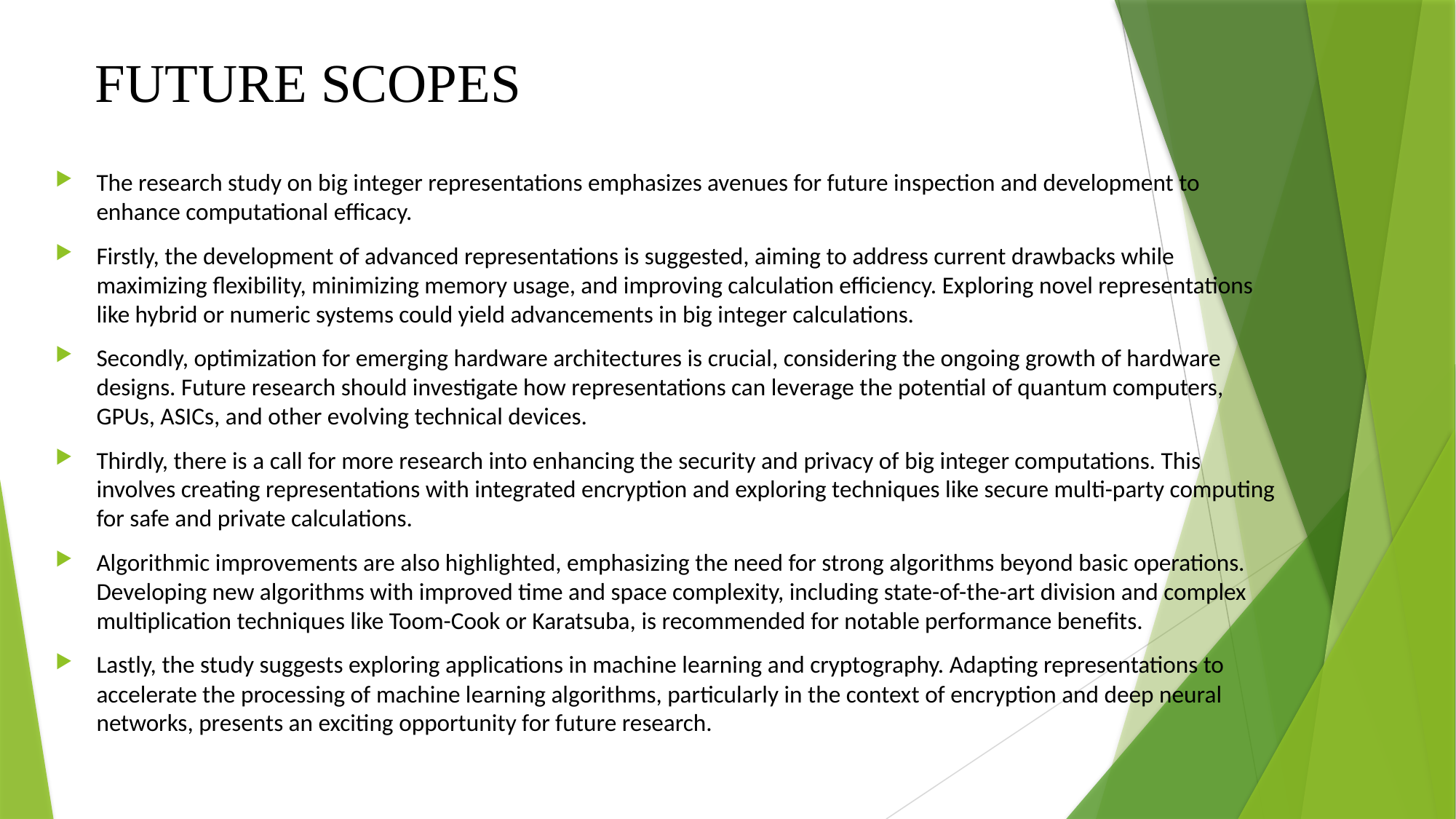

# FUTURE SCOPES

The research study on big integer representations emphasizes avenues for future inspection and development to enhance computational efficacy.
Firstly, the development of advanced representations is suggested, aiming to address current drawbacks while maximizing flexibility, minimizing memory usage, and improving calculation efficiency. Exploring novel representations like hybrid or numeric systems could yield advancements in big integer calculations.
Secondly, optimization for emerging hardware architectures is crucial, considering the ongoing growth of hardware designs. Future research should investigate how representations can leverage the potential of quantum computers, GPUs, ASICs, and other evolving technical devices.
Thirdly, there is a call for more research into enhancing the security and privacy of big integer computations. This involves creating representations with integrated encryption and exploring techniques like secure multi-party computing for safe and private calculations.
Algorithmic improvements are also highlighted, emphasizing the need for strong algorithms beyond basic operations. Developing new algorithms with improved time and space complexity, including state-of-the-art division and complex multiplication techniques like Toom-Cook or Karatsuba, is recommended for notable performance benefits.
Lastly, the study suggests exploring applications in machine learning and cryptography. Adapting representations to accelerate the processing of machine learning algorithms, particularly in the context of encryption and deep neural networks, presents an exciting opportunity for future research.